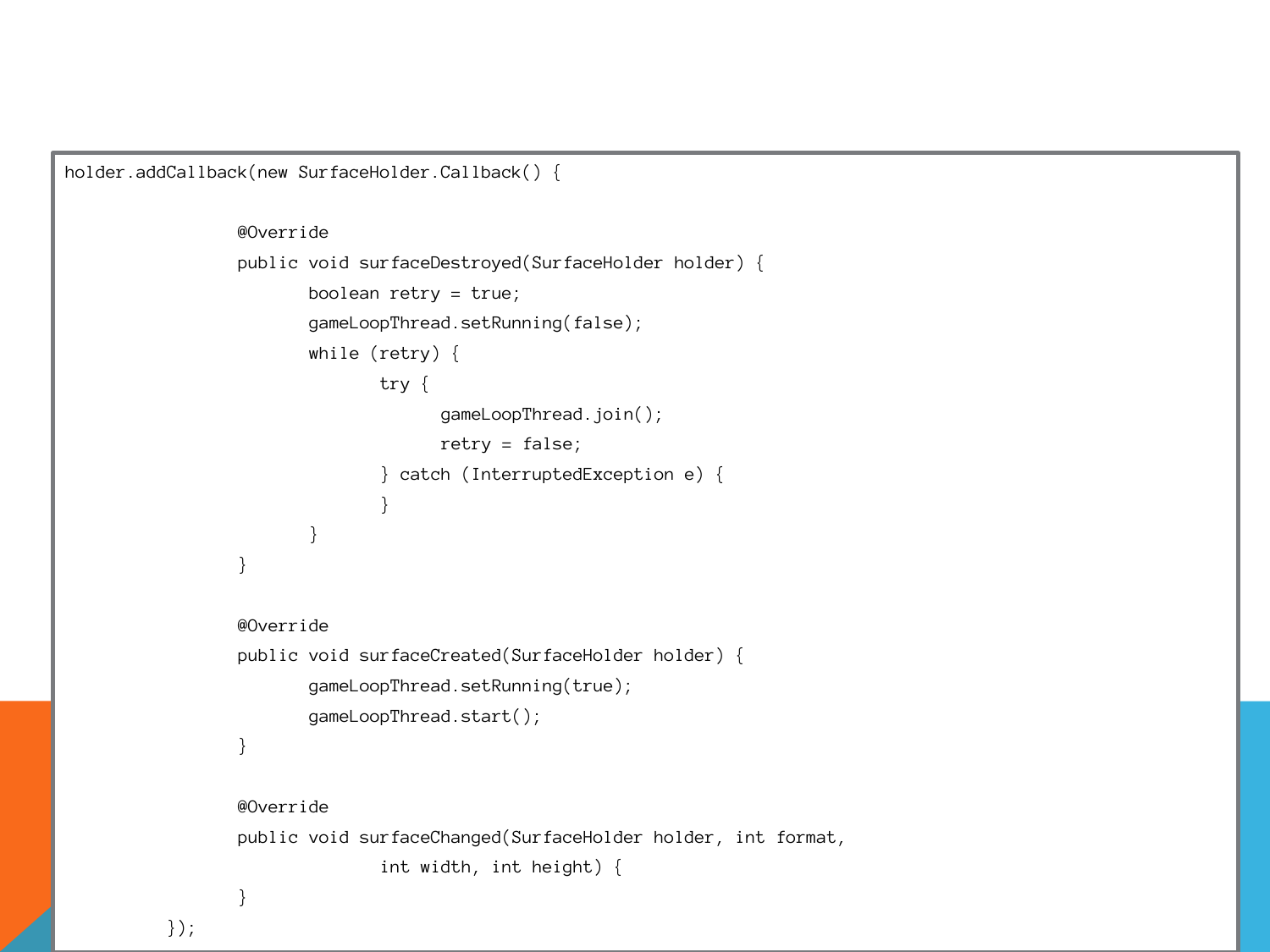

#
holder.addCallback(new SurfaceHolder.Callback() {

                 @Override
                 public void surfaceDestroyed(SurfaceHolder holder) {
                        boolean retry = true;
                        gameLoopThread.setRunning(false);
                        while (retry) {
                               try {
                                     gameLoopThread.join();
                                     retry = false;
                               } catch (InterruptedException e) {
                               }
                        }
                 }

                 @Override
                 public void surfaceCreated(SurfaceHolder holder) {
                        gameLoopThread.setRunning(true);
                        gameLoopThread.start();
                 }

                 @Override
                 public void surfaceChanged(SurfaceHolder holder, int format,
                               int width, int height) {
                 }
          });